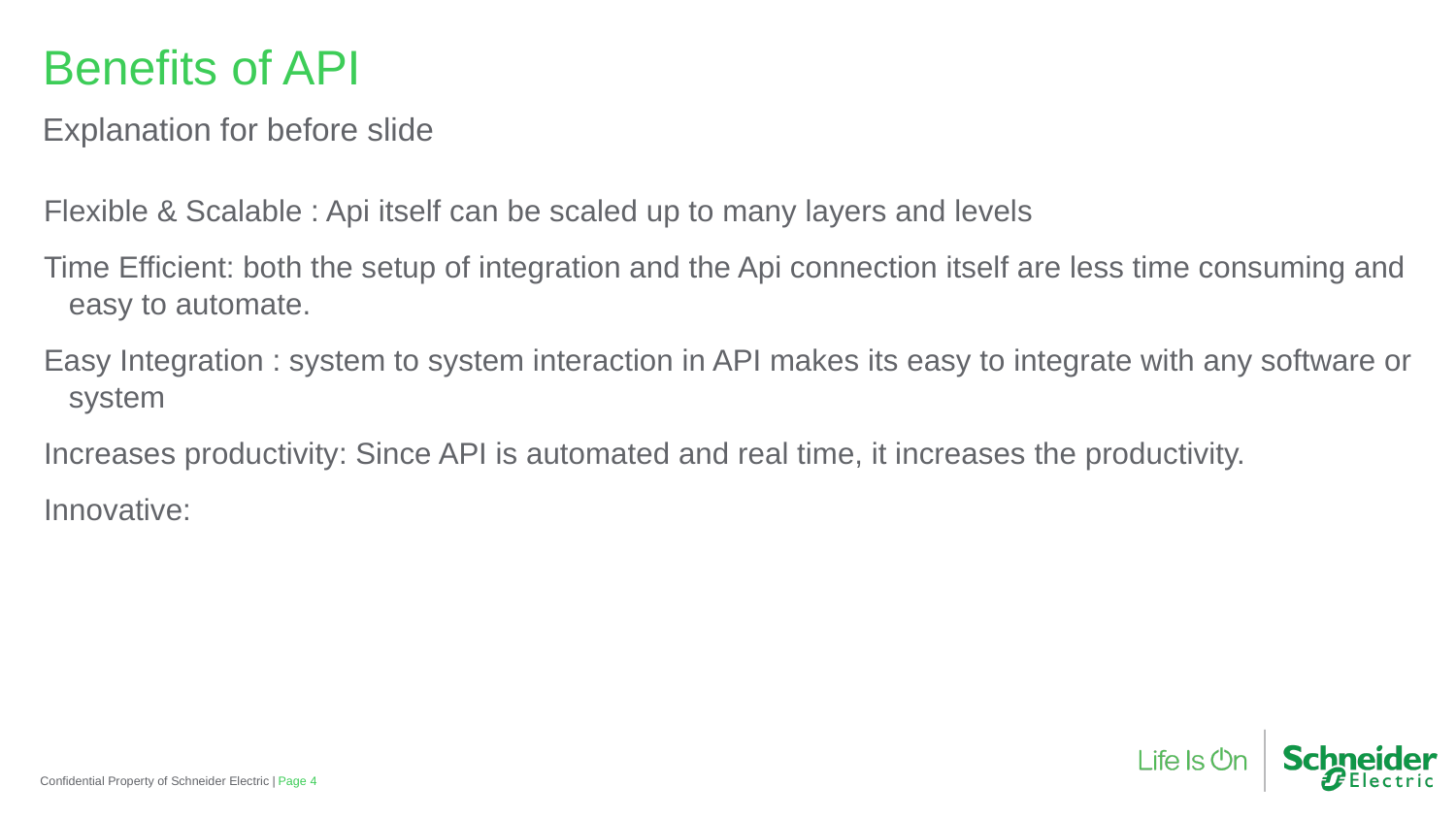

Benefits of API

Explanation for before slide
Flexible & Scalable : Api itself can be scaled up to many layers and levels
Time Efficient: both the setup of integration and the Api connection itself are less time consuming and easy to automate.
Easy Integration : system to system interaction in API makes its easy to integrate with any software or system
Increases productivity: Since API is automated and real time, it increases the productivity.
Innovative:

Confidential Property of Schneider Electric |
Page 4